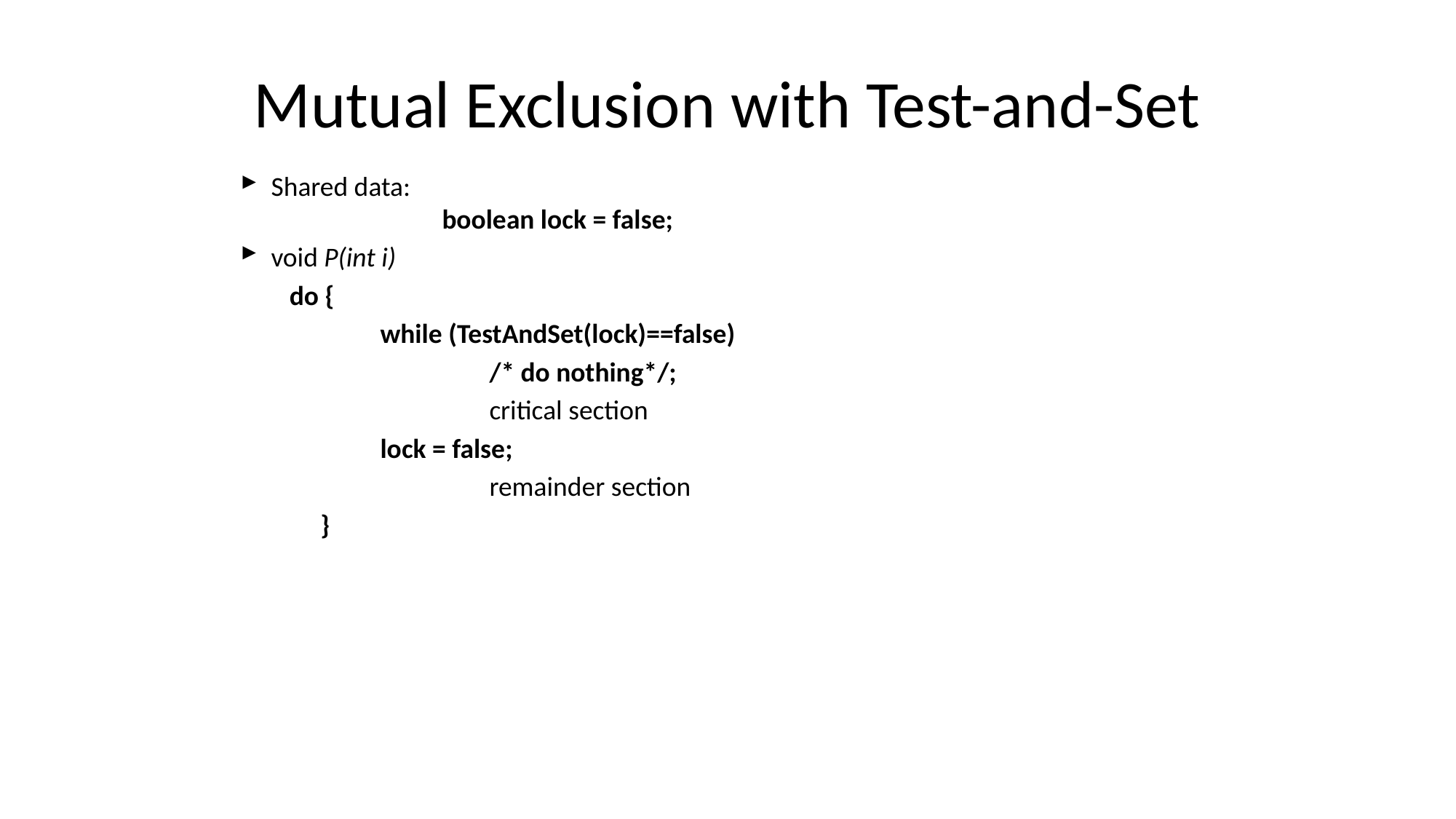

# Mutual Exclusion with Test-and-Set
Shared data:
	boolean lock = false;
void P(int i)
	   do {
	 	while (TestAndSet(lock)==false)
			/* do nothing*/;
			critical section
		lock = false;
			remainder section
	        }